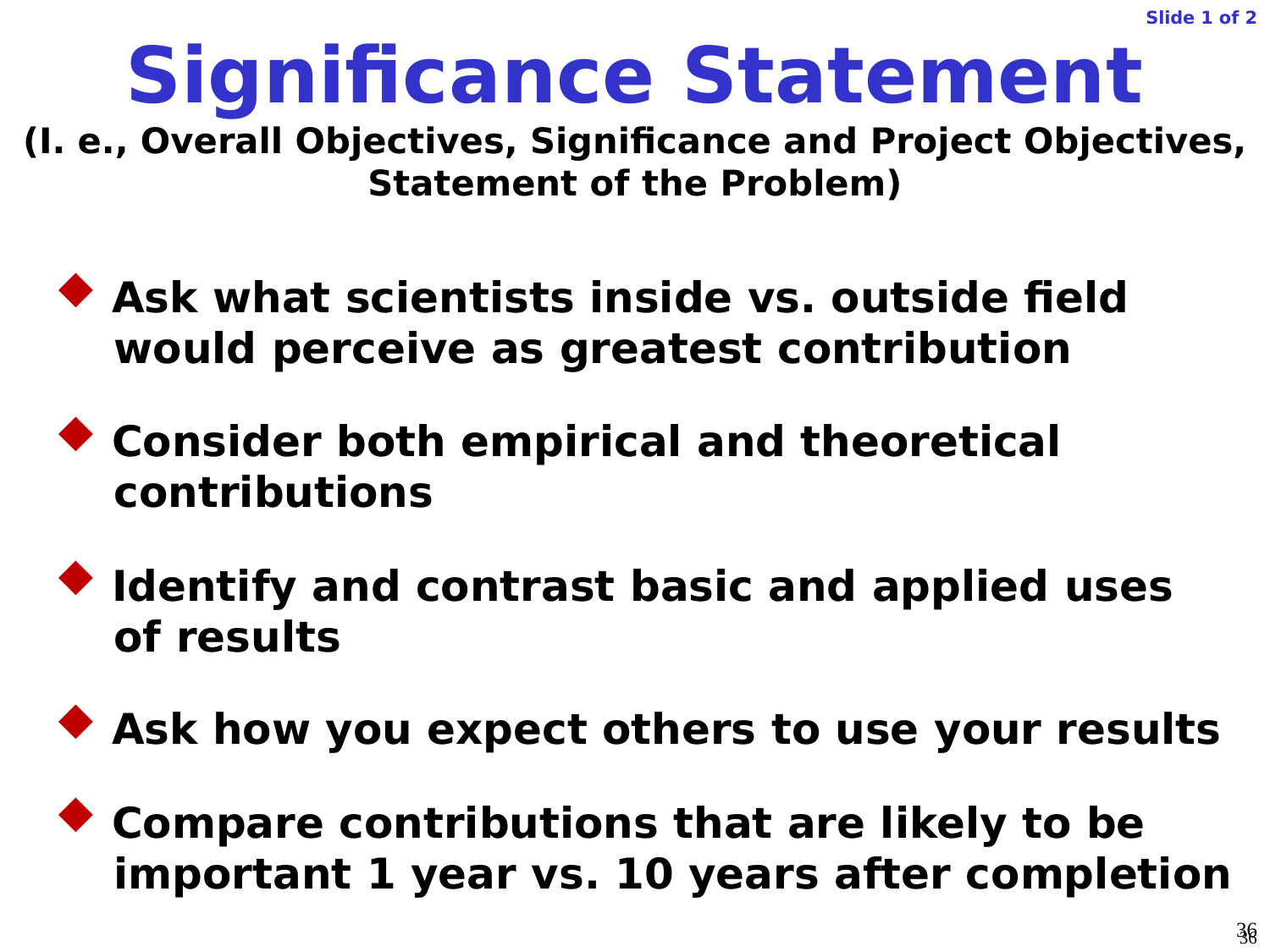

36
Significance Statement
(I. e., Overall Objectives, Significance and Project Objectives, Statement of the Problem)
Slide 1 of 2
 Ask what scientists inside vs. outside field
    would perceive as greatest contribution

 Consider both empirical and theoretical
    contributions

 Identify and contrast basic and applied uses
    of results

 Ask how you expect others to use your results

 Compare contributions that are likely to be
    important 1 year vs. 10 years after completion